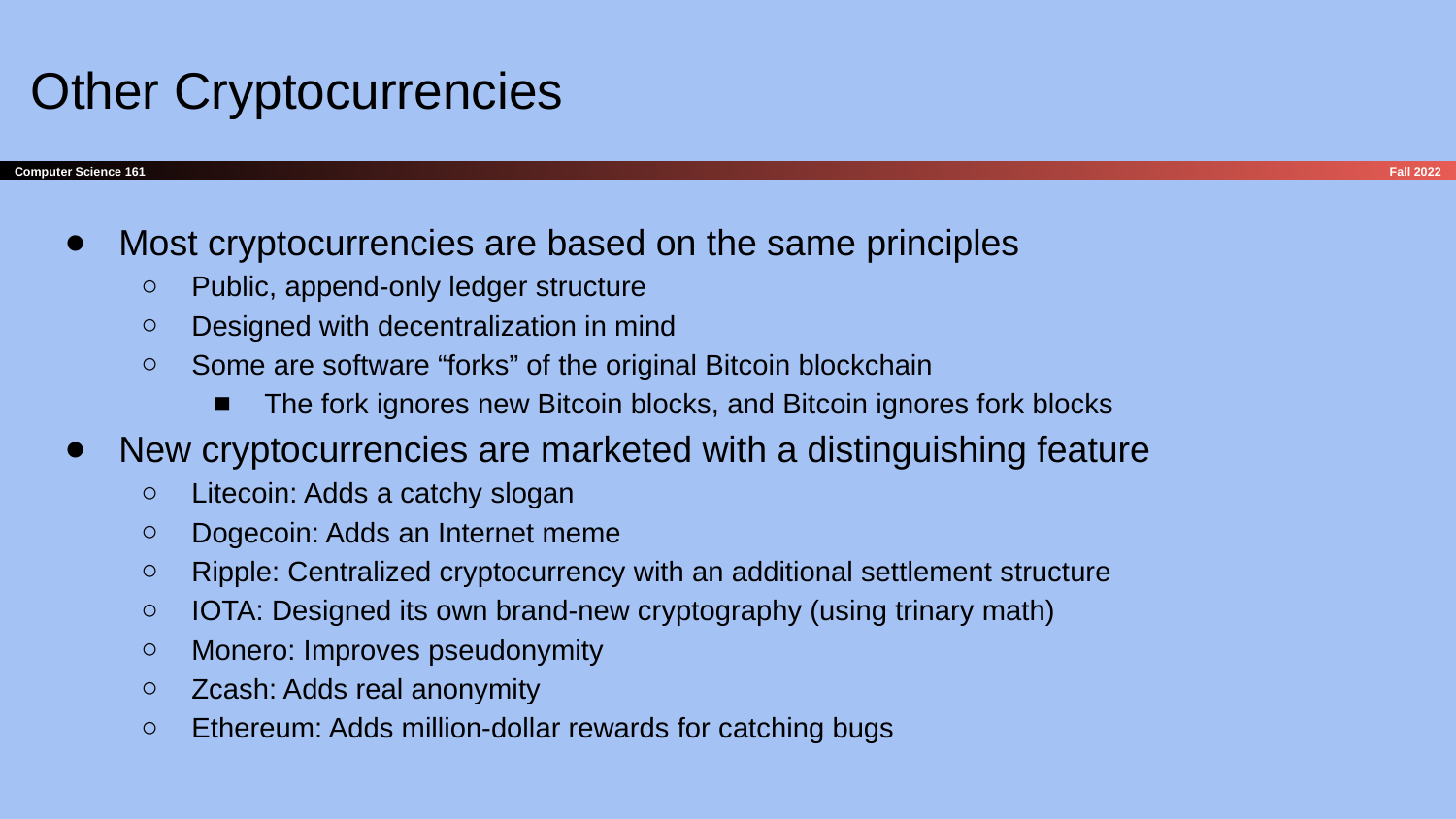

# Other Cryptocurrencies
Most cryptocurrencies are based on the same principles
Public, append-only ledger structure
Designed with decentralization in mind
Some are software “forks” of the original Bitcoin blockchain
The fork ignores new Bitcoin blocks, and Bitcoin ignores fork blocks
New cryptocurrencies are marketed with a distinguishing feature
Litecoin: Adds a catchy slogan
Dogecoin: Adds an Internet meme
Ripple: Centralized cryptocurrency with an additional settlement structure
IOTA: Designed its own brand-new cryptography (using trinary math)
Monero: Improves pseudonymity
Zcash: Adds real anonymity
Ethereum: Adds million-dollar rewards for catching bugs